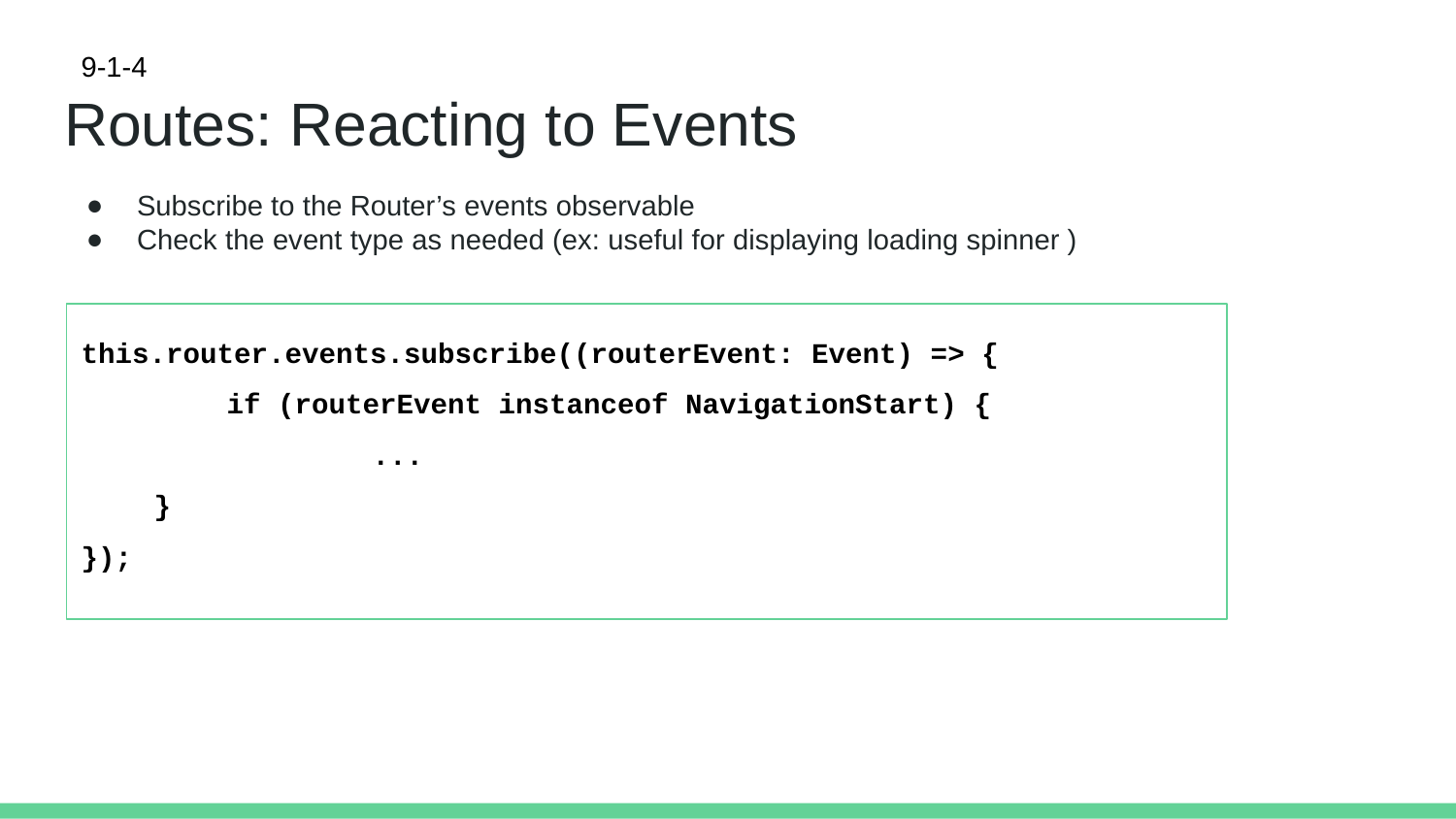

9-1-4
# Routes: Reacting to Events
Subscribe to the Router’s events observable
Check the event type as needed (ex: useful for displaying loading spinner )
this.router.events.subscribe((routerEvent: Event) => {
	if (routerEvent instanceof NavigationStart) {
		...
}
});